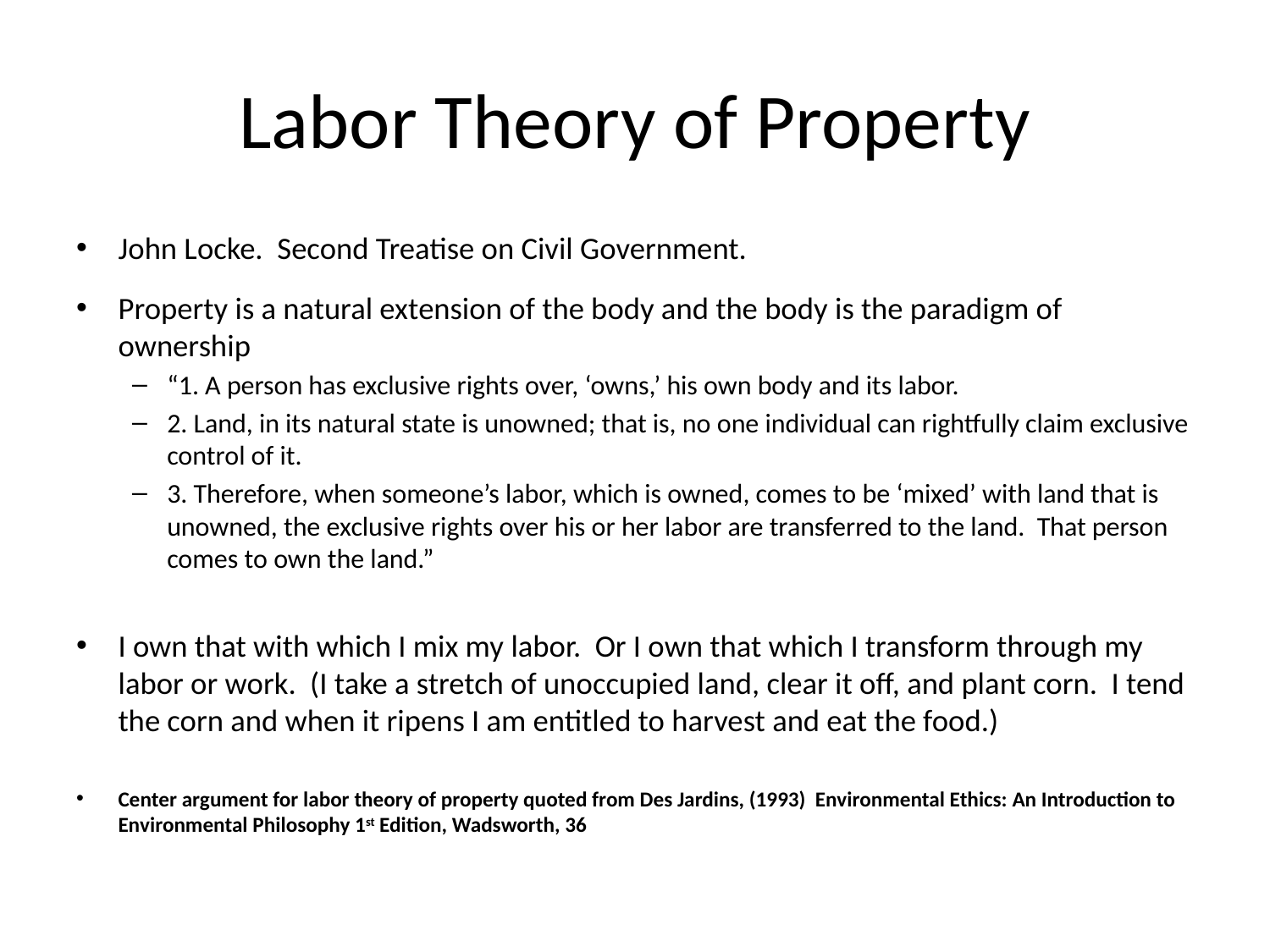

# Labor Theory of Property
John Locke.  Second Treatise on Civil Government.

Property is a natural extension of the body and the body is the paradigm of ownership
“1. A person has exclusive rights over, ‘owns,’ his own body and its labor.
2. Land, in its natural state is unowned; that is, no one individual can rightfully claim exclusive control of it.
3. Therefore, when someone’s labor, which is owned, comes to be ‘mixed’ with land that is unowned, the exclusive rights over his or her labor are transferred to the land.  That person comes to own the land.”

I own that with which I mix my labor.  Or I own that which I transform through my labor or work.  (I take a stretch of unoccupied land, clear it off, and plant corn.  I tend the corn and when it ripens I am entitled to harvest and eat the food.)

Center argument for labor theory of property quoted from Des Jardins, (1993)  Environmental Ethics: An Introduction to Environmental Philosophy 1st Edition, Wadsworth, 36